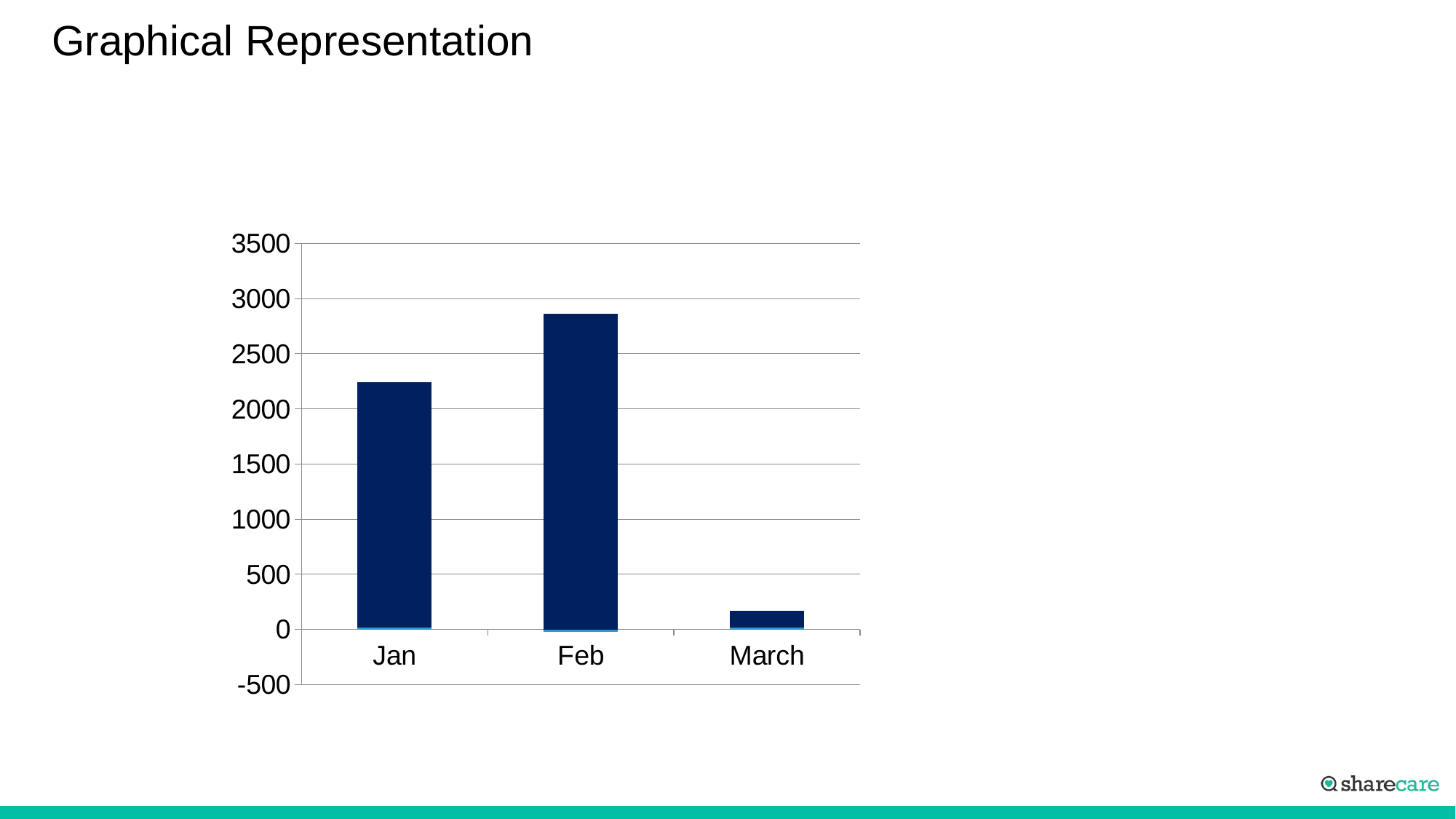

# Graphical Representation

### Chart

| Category | Q1 Sales | Q2 Sales |
|---|---|---|
| Jan | 19.2 | 2220.0 |
| Feb | -21.4 | 2860.0 |
| March | 16.7 | 152.0 |